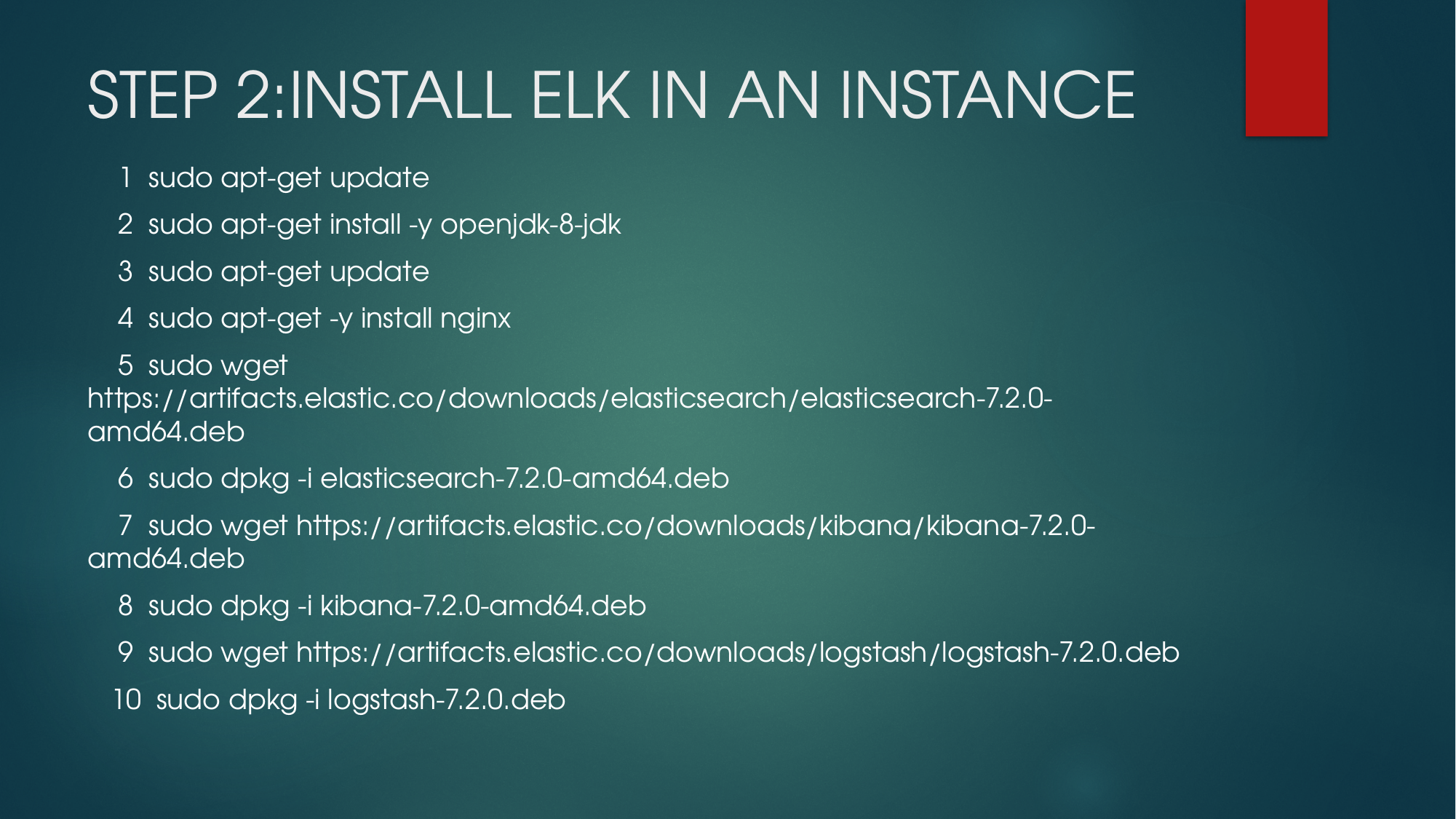

# STEP 2:INSTALL ELK IN AN INSTANCE
    1  sudo apt-get update
    2  sudo apt-get install -y openjdk-8-jdk
    3  sudo apt-get update
    4  sudo apt-get -y install nginx
    5  sudo wget https://artifacts.elastic.co/downloads/elasticsearch/elasticsearch-7.2.0-amd64.deb
    6  sudo dpkg -i elasticsearch-7.2.0-amd64.deb
    7  sudo wget https://artifacts.elastic.co/downloads/kibana/kibana-7.2.0-amd64.deb
    8  sudo dpkg -i kibana-7.2.0-amd64.deb
    9  sudo wget https://artifacts.elastic.co/downloads/logstash/logstash-7.2.0.deb
   10  sudo dpkg -i logstash-7.2.0.deb